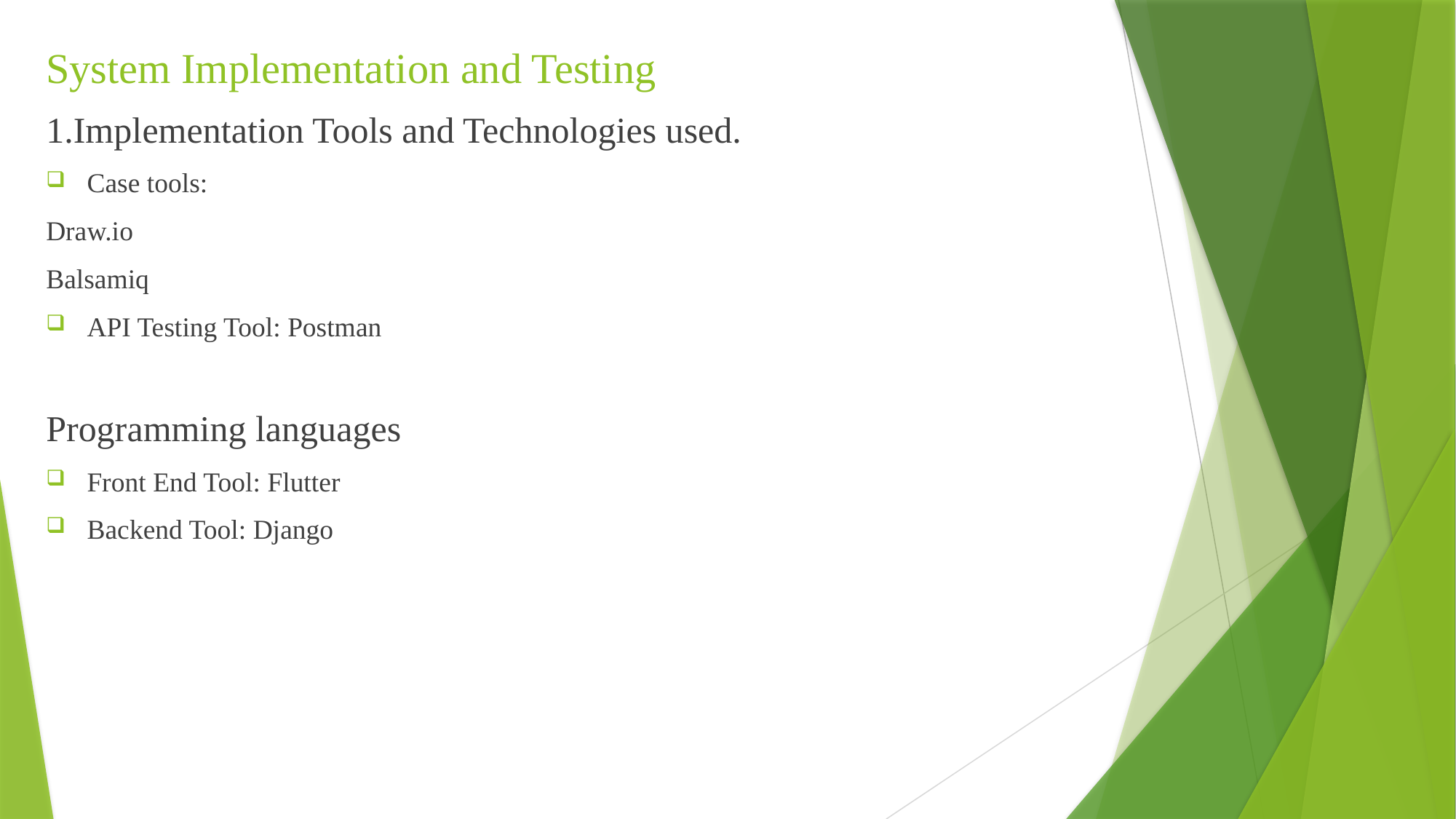

System Implementation and Testing
1.Implementation Tools and Technologies used.
Case tools:
Draw.io
Balsamiq
API Testing Tool: Postman

Programming languages
Front End Tool: Flutter
Backend Tool: Django